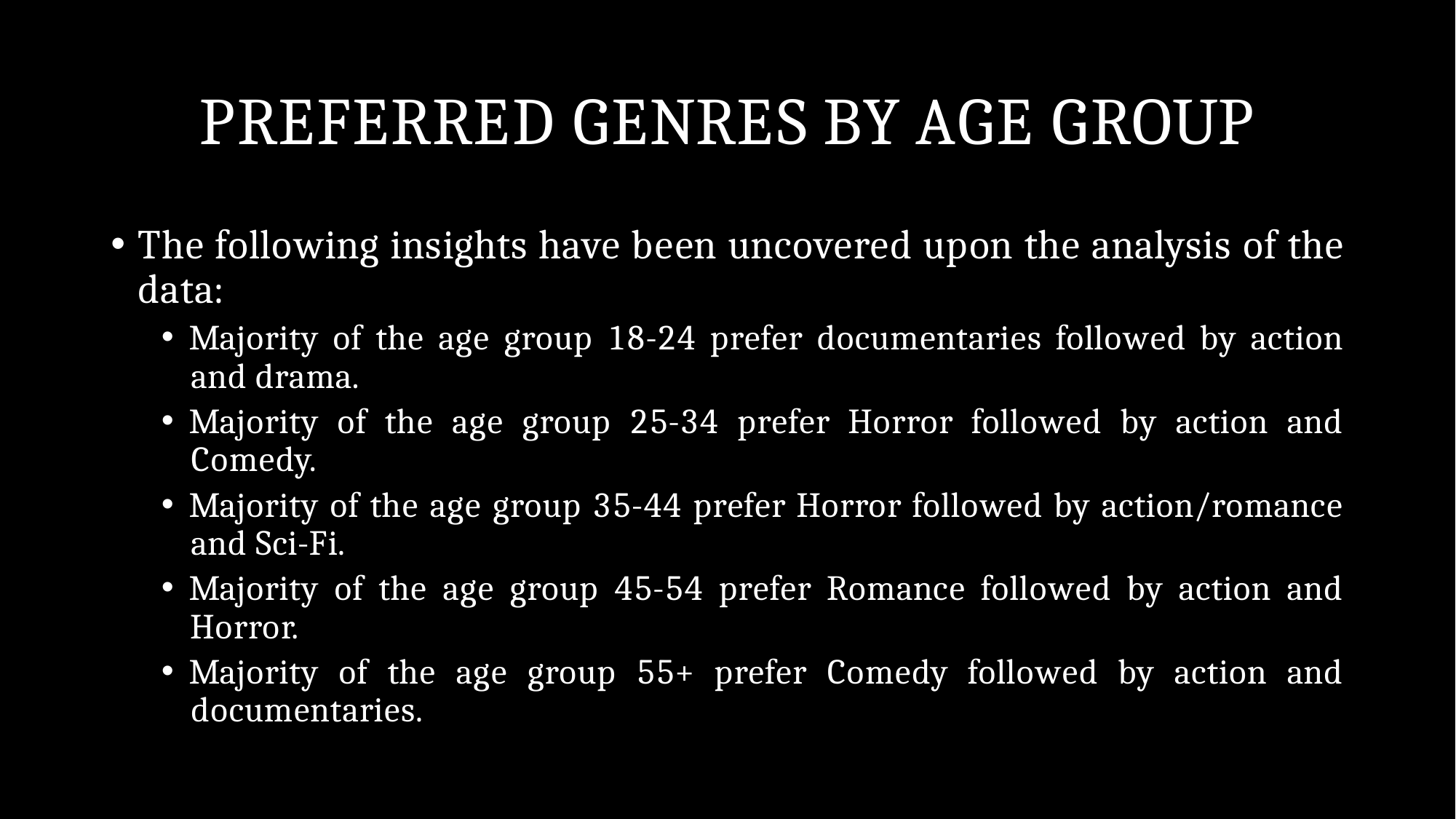

# PREFERRED GENRES BY AGE GROUP
The following insights have been uncovered upon the analysis of the data:
Majority of the age group 18-24 prefer documentaries followed by action and drama.
Majority of the age group 25-34 prefer Horror followed by action and Comedy.
Majority of the age group 35-44 prefer Horror followed by action/romance and Sci-Fi.
Majority of the age group 45-54 prefer Romance followed by action and Horror.
Majority of the age group 55+ prefer Comedy followed by action and documentaries.